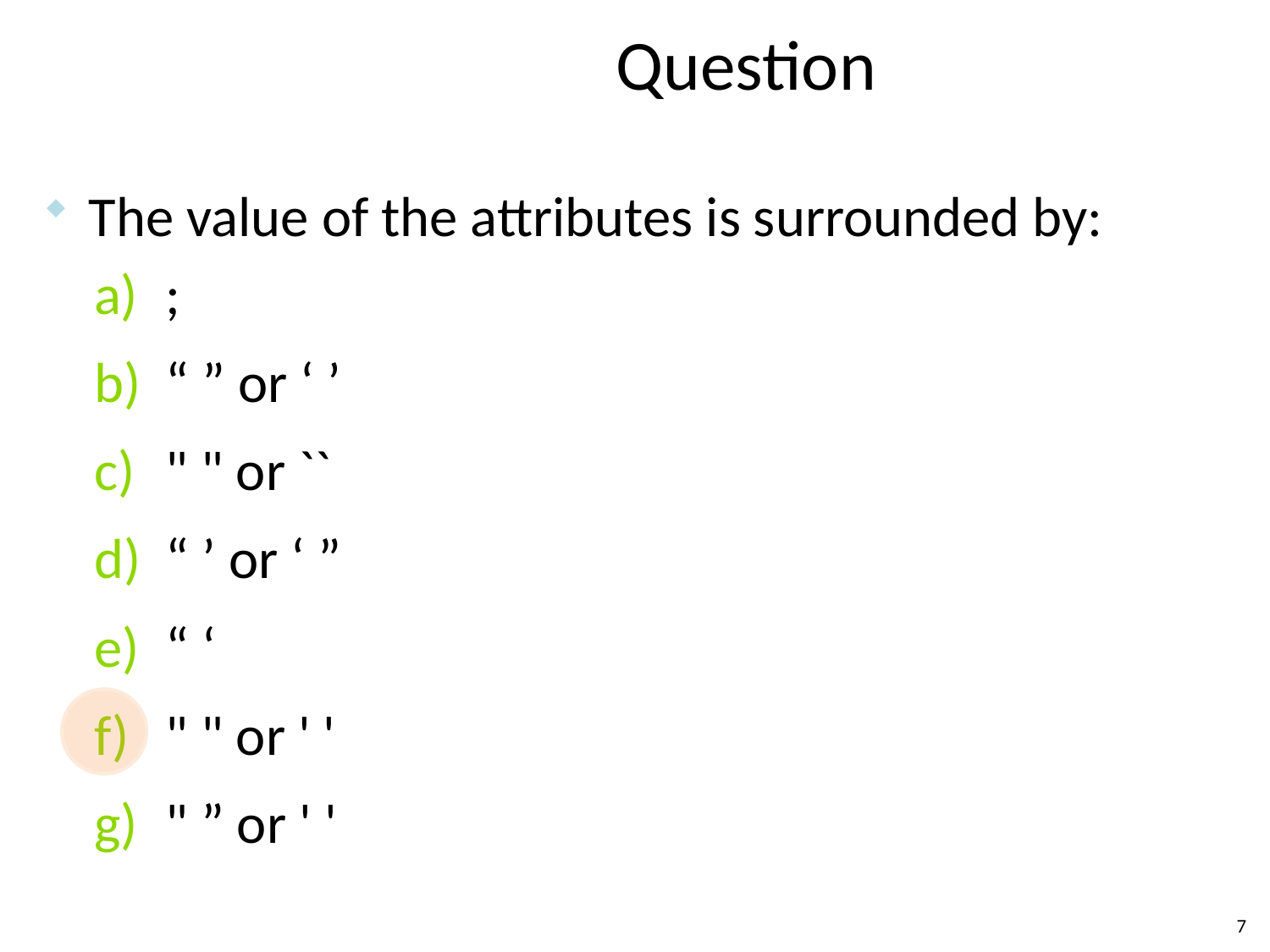

# Question
The value of the attributes is surrounded by:
;
“ ” or ‘ ’
" " or ``
“ ’ or ‘ ”
“ ‘
" " or ' '
" ” or ' '

7